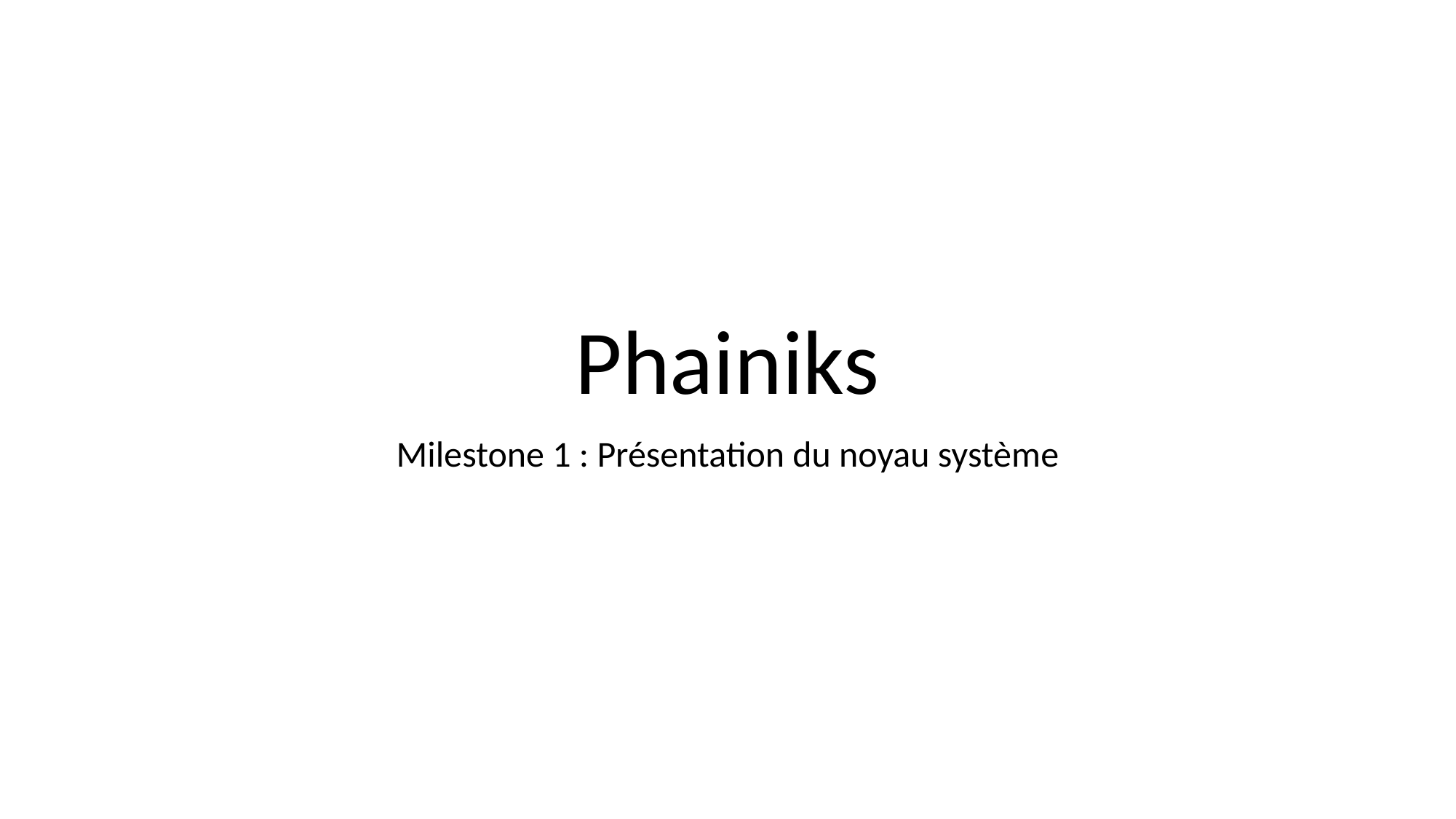

# Phainiks
Milestone 1 : Présentation du noyau système